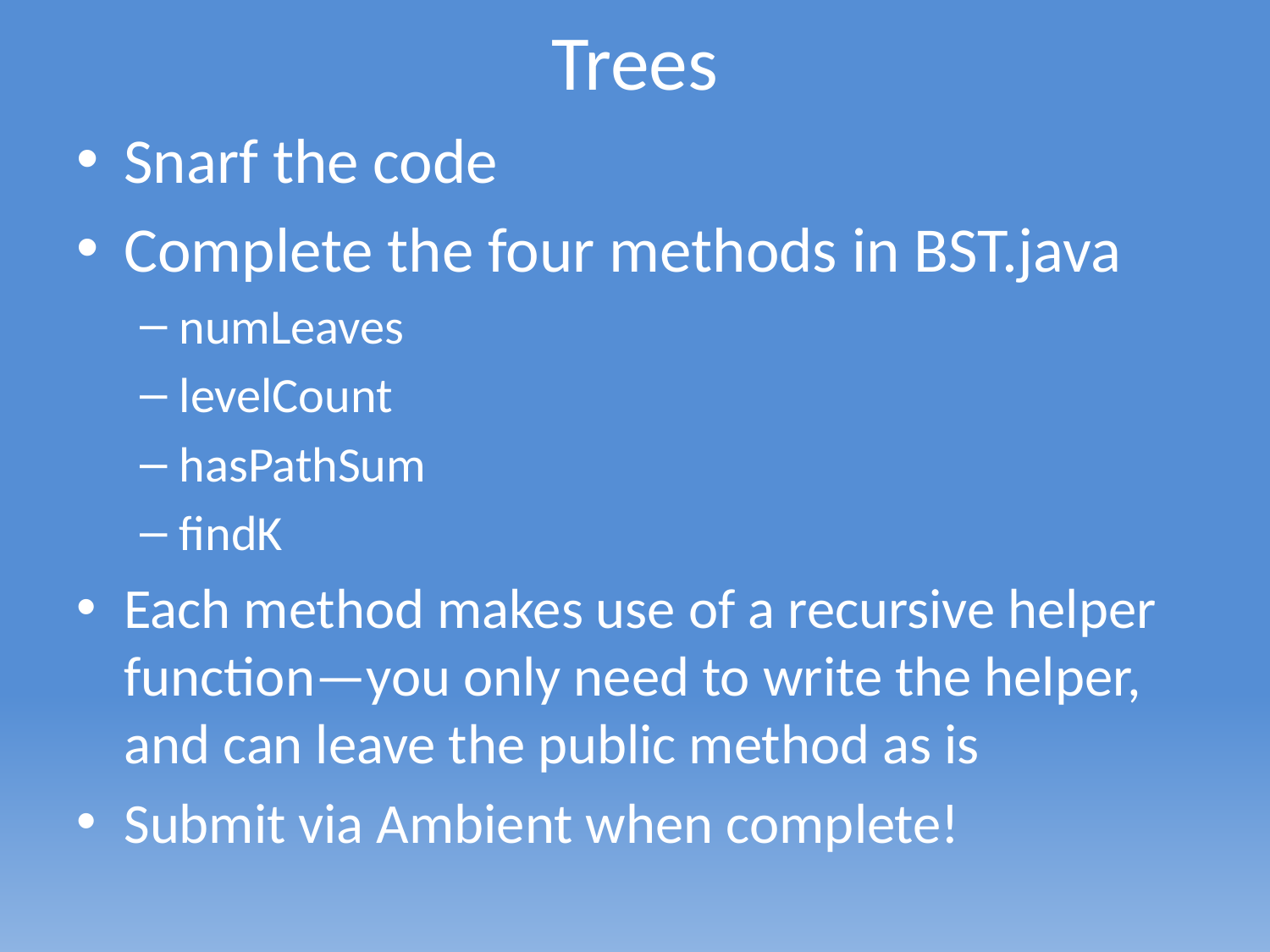

# Trees
Snarf the code
Complete the four methods in BST.java
numLeaves
levelCount
hasPathSum
findK
Each method makes use of a recursive helper function—you only need to write the helper, and can leave the public method as is
Submit via Ambient when complete!